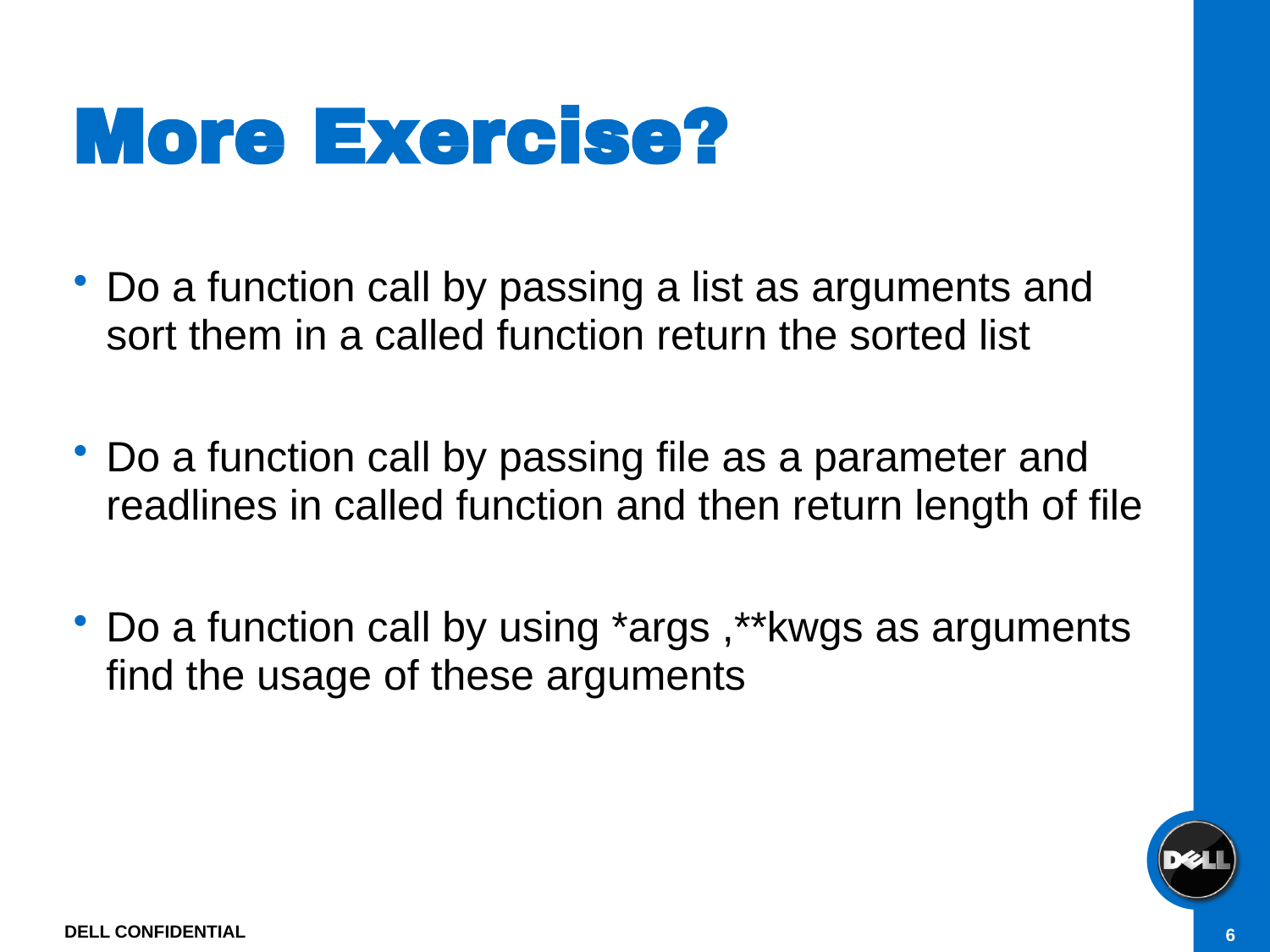

# More Exercise?
Do a function call by passing a list as arguments and sort them in a called function return the sorted list

Do a function call by passing file as a parameter and readlines in called function and then return length of file

Do a function call by using *args ,**kwgs as arguments find the usage of these arguments
DELL CONFIDENTIAL
6